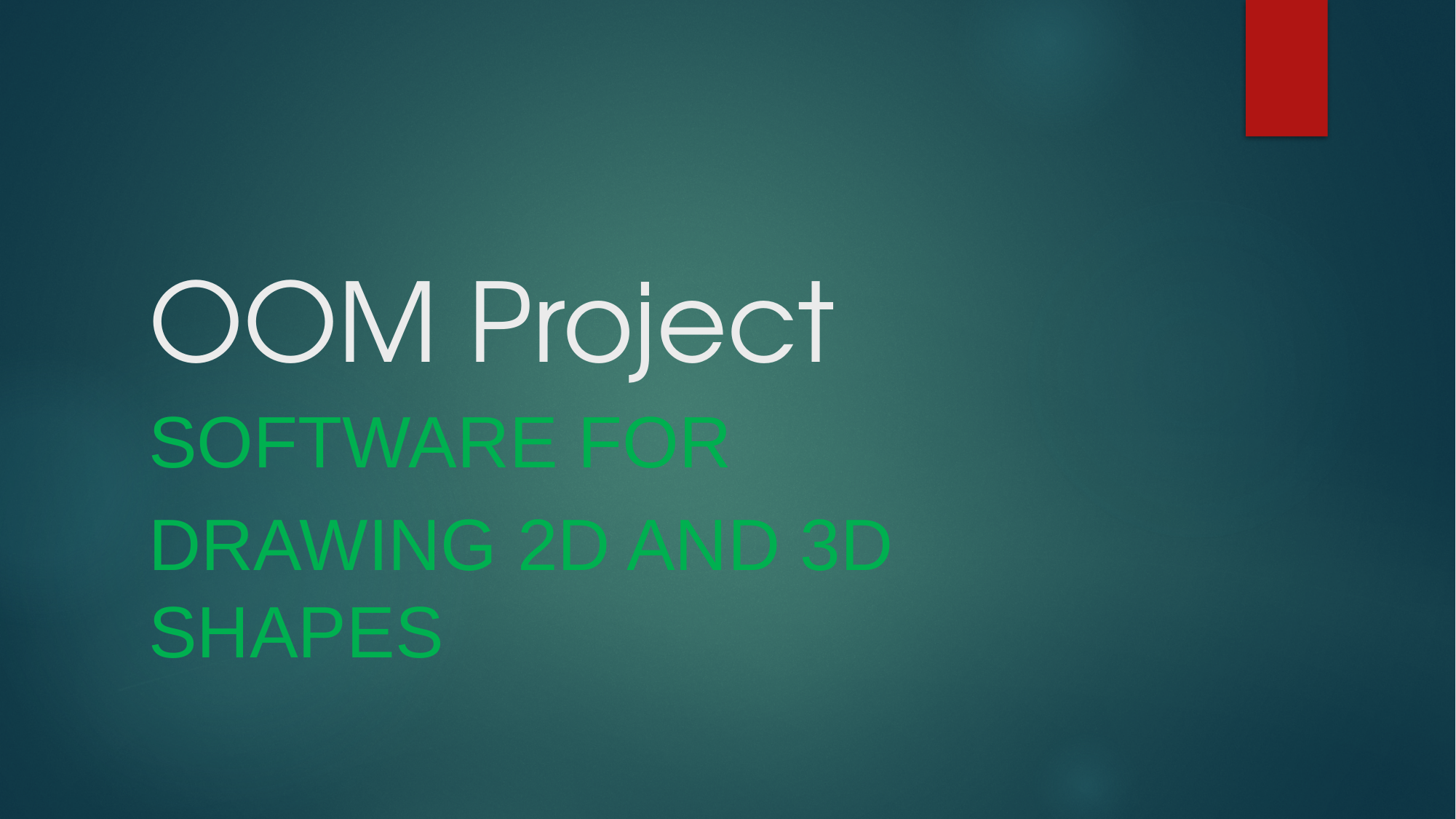

# OOM Project
Software for
Drawing 2D and 3D Shapes